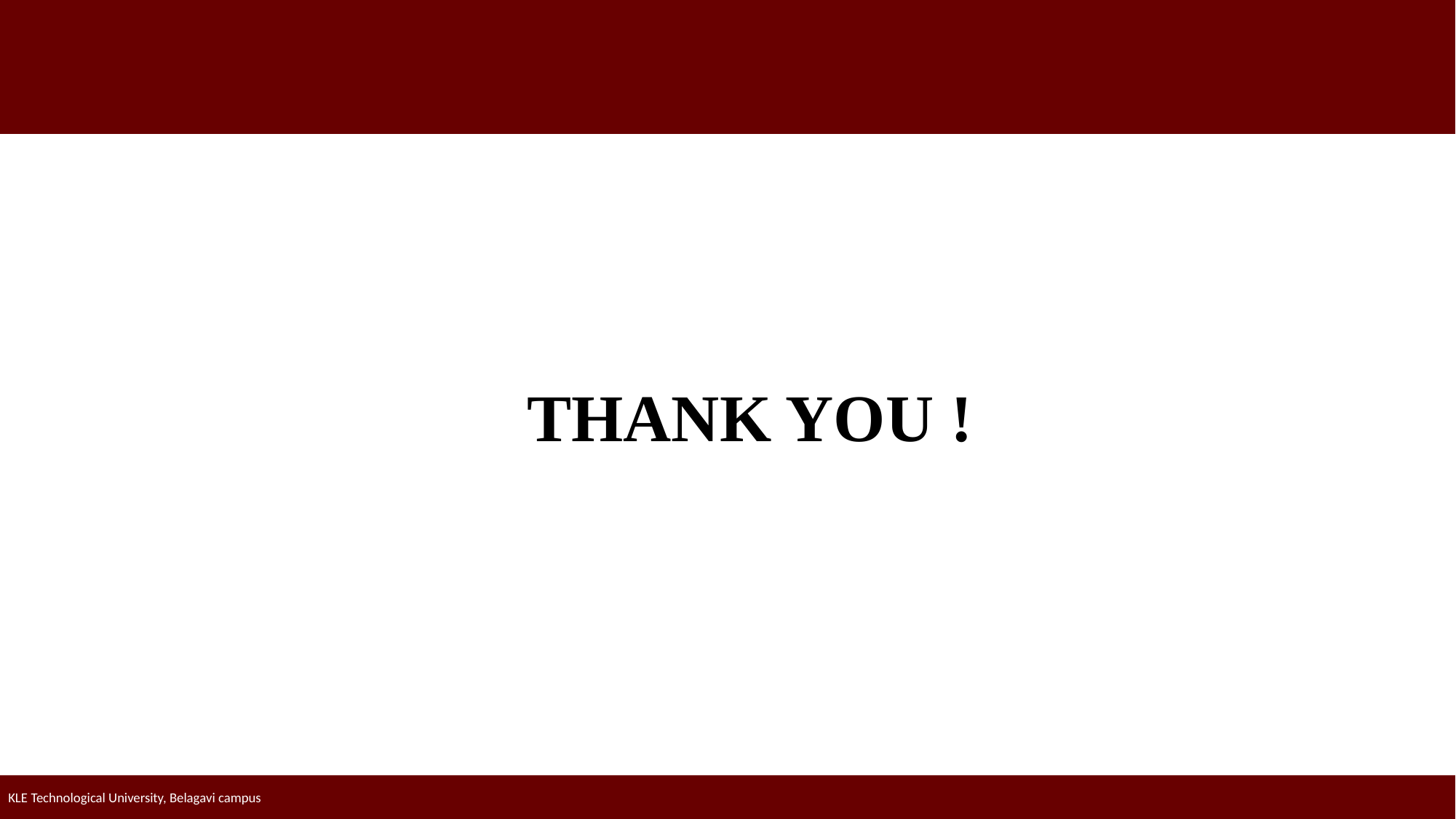

THANK YOU !

KLE Technological University, Belagavi campus